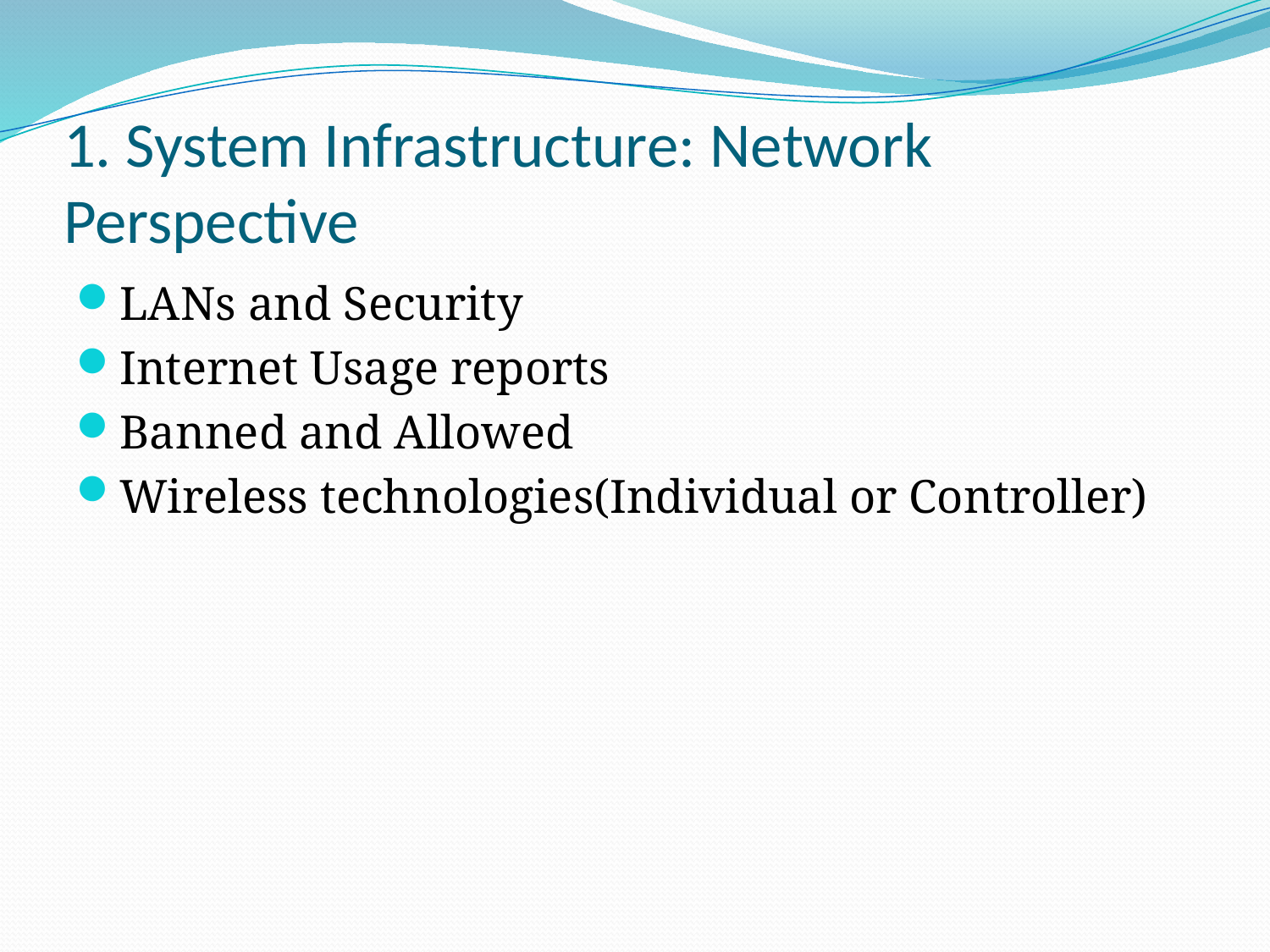

# 1. System Infrastructure: Network Perspective
LANs and Security
Internet Usage reports
Banned and Allowed
Wireless technologies(Individual or Controller)